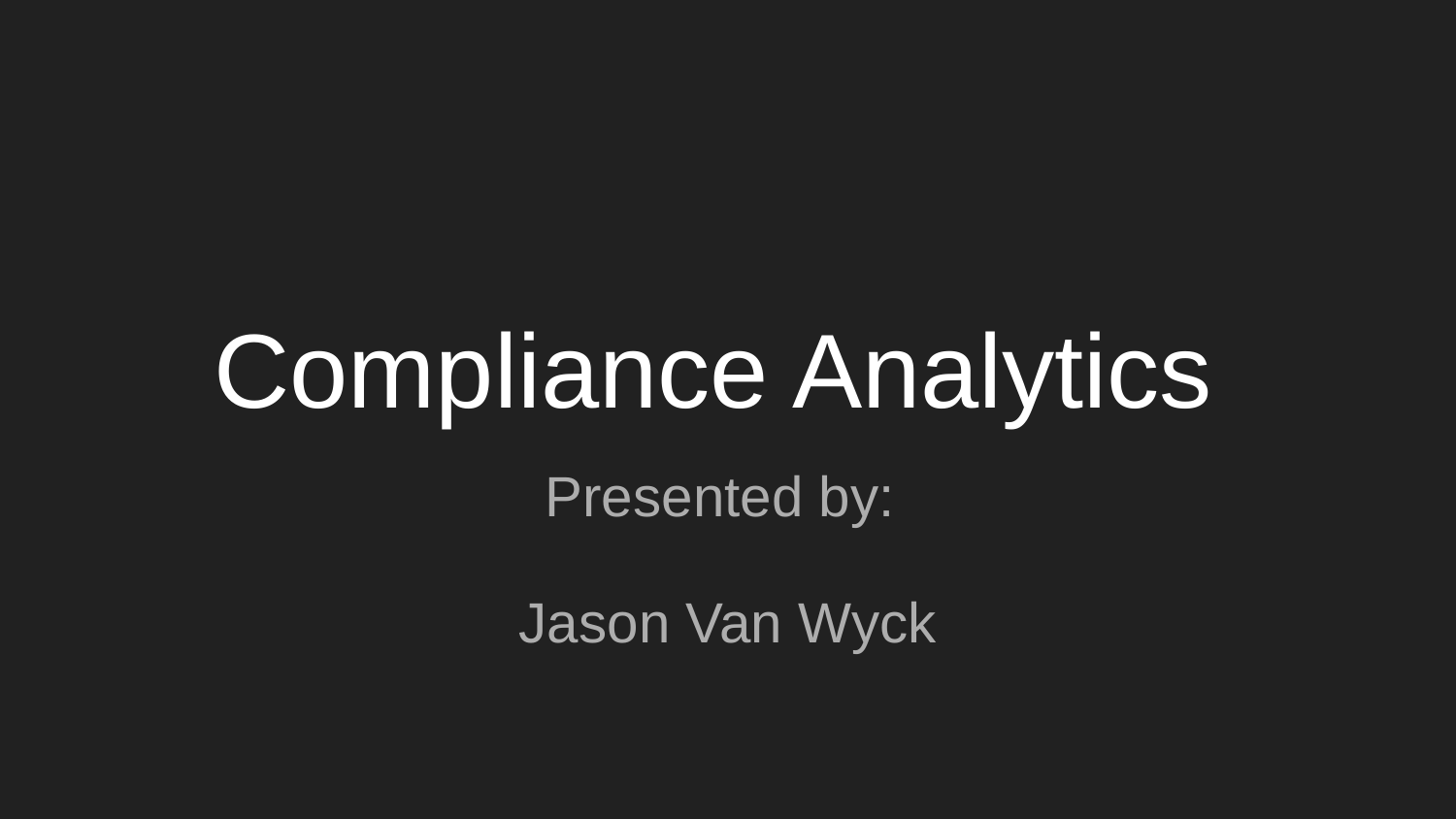

# Compliance Analytics
Presented by:

Jason Van Wyck